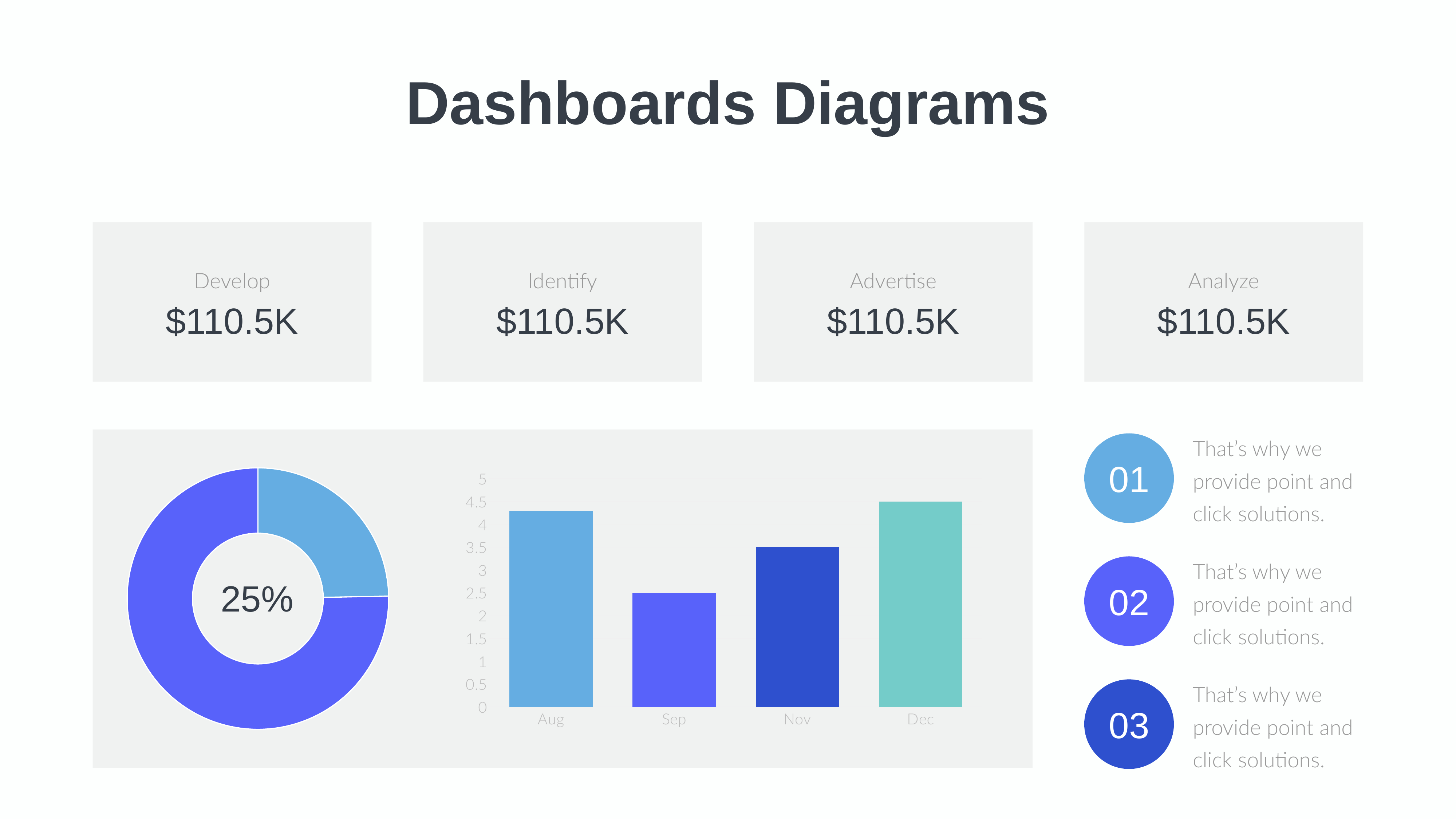

Dashboards Diagrams

Develop
$110.5K
Identify
$110.5K
Advertise
$110.5K
Analyze
$110.5K
That’s why we provide point and click solutions.

01
That’s why we provide point and click solutions.

02
That’s why we provide point and click solutions.

03

### Chart

| Category | Sales |
|---|---|
| 1st Qtr | 2.1 |
| 2nd Qtr | 6.4 |
25%

### Chart

| Category | Series 1 |
|---|---|
| Aug | 4.3 |
| Sep | 2.5 |
| Nov | 3.5 |
| Dec | 4.5 |